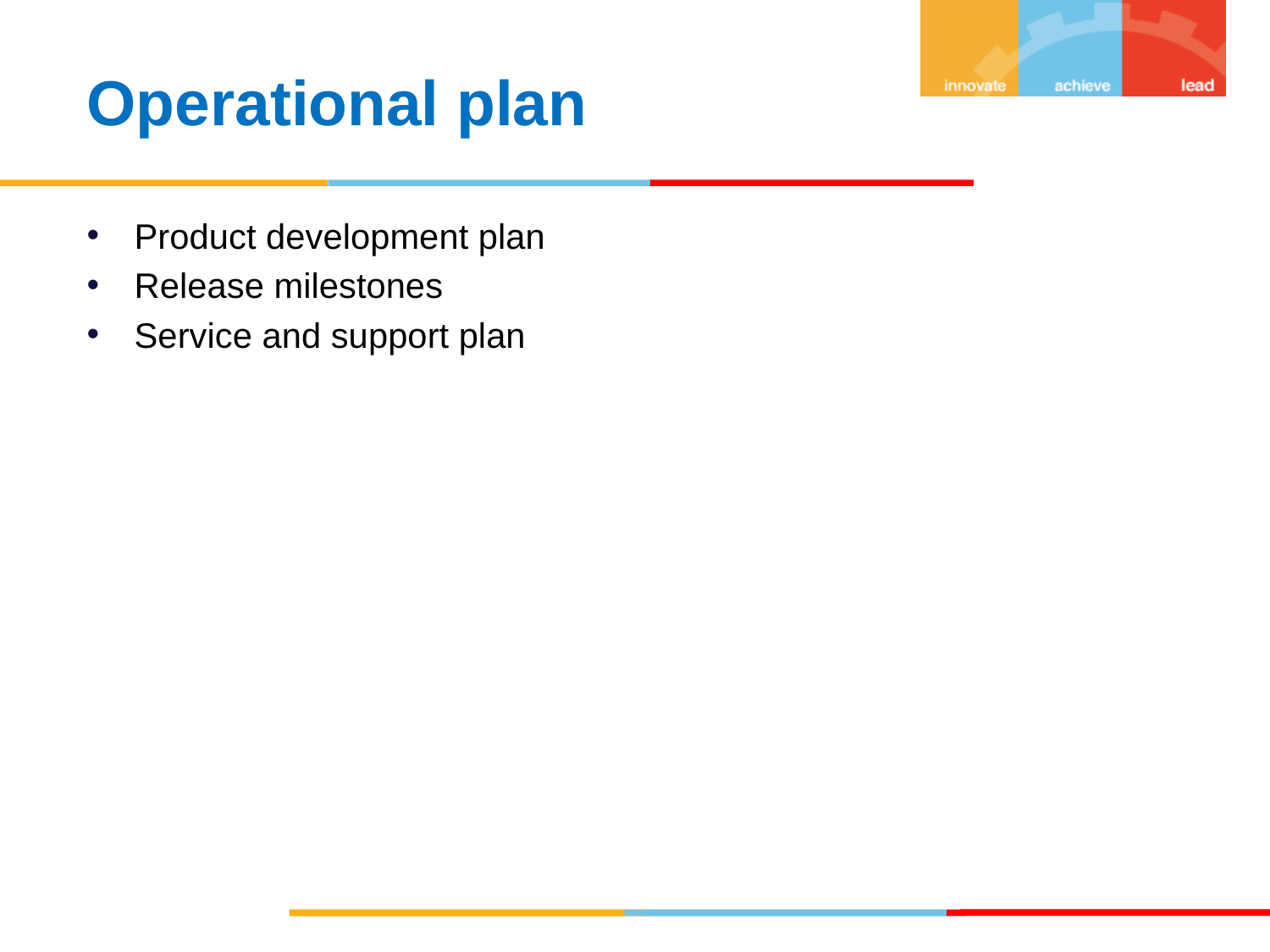

Operational plan
Product development plan
Release milestones
Service and support plan